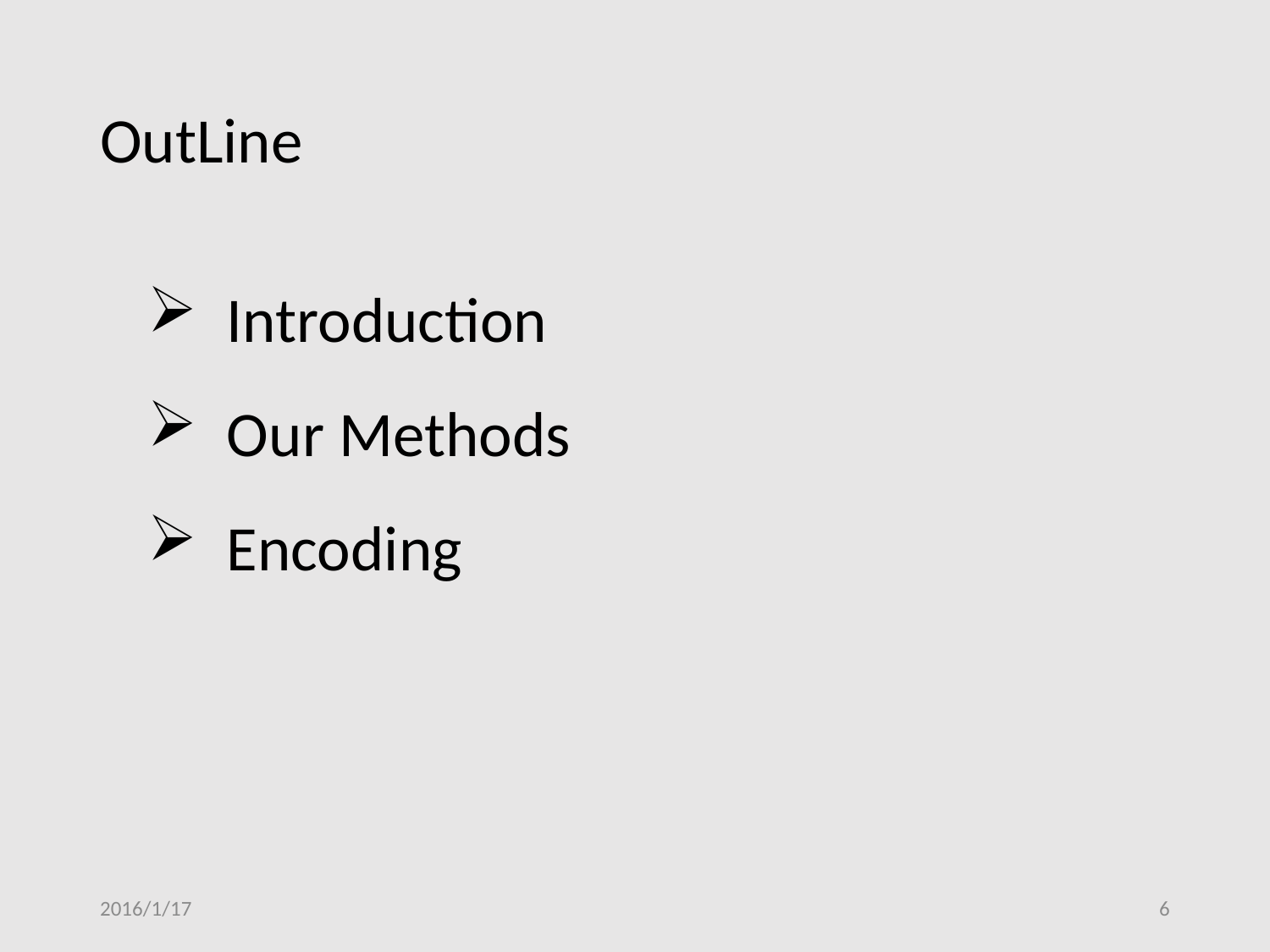

# OutLine
Introduction
Our Methods
Encoding
2016/1/17
6